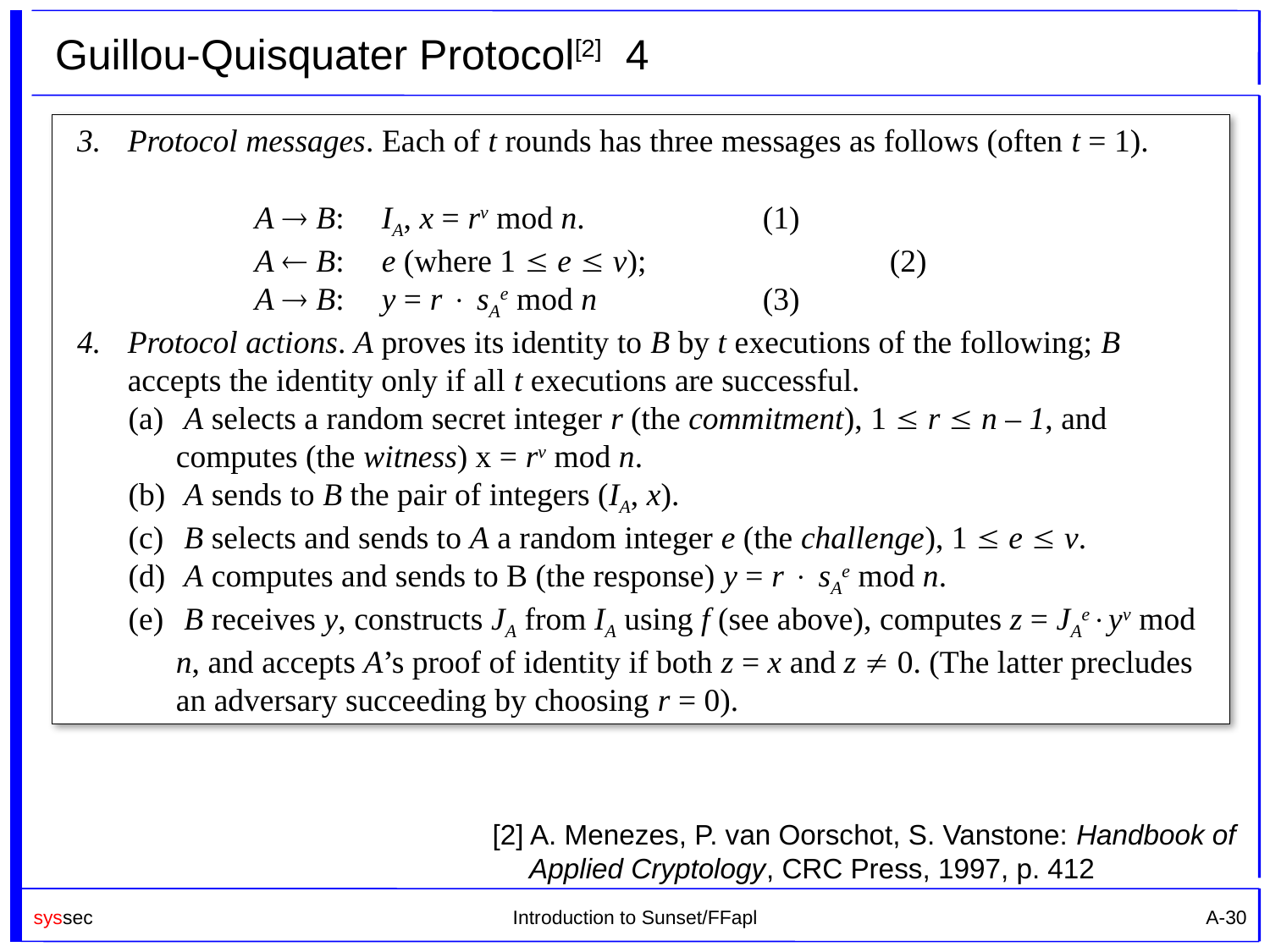

# Guillou-Quisquater Protocol[2]  4
Protocol messages. Each of t rounds has three messages as follows (often t = 1).
 	A → B: 	IA, x = rv mod n.		(1)
 	A ← B:	e (where 1 ≤ e ≤ v);		(2)
 	A → B:	y = r ⋅ sAe mod n		(3)
Protocol actions. A proves its identity to B by t executions of the following; B accepts the identity only if all t executions are successful.
 A selects a random secret integer r (the commitment), 1 ≤ r ≤ n – 1, and computes (the witness) x = rv mod n.
 A sends to B the pair of integers (IA, x).
 B selects and sends to A a random integer e (the challenge), 1 ≤ e ≤ v.
 A computes and sends to B (the response) y = r ⋅ sAe mod n.
 B receives y, constructs JA from IA using f (see above), computes z = JAe⋅yv mod n, and accepts A’s proof of identity if both z = x and z ≠ 0. (The latter precludes an adversary succeeding by choosing r = 0).

[2] A. Menezes, P. van Oorschot, S. Vanstone: Handbook of Applied Cryptology, CRC Press, 1997, p. 412